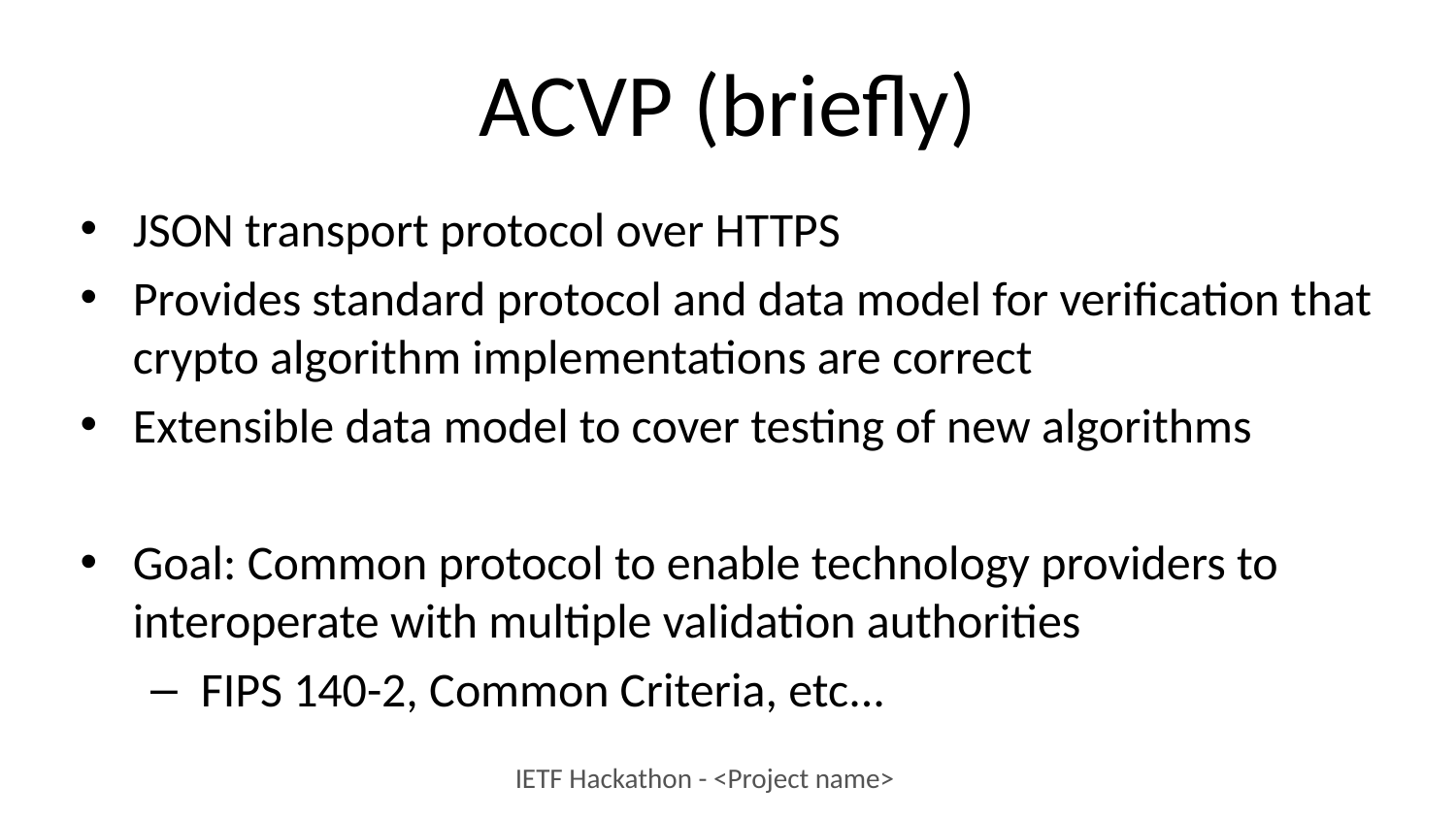

# ACVP (briefly)
JSON transport protocol over HTTPS​
Provides standard protocol and data model for verification that crypto algorithm implementations are correct​
Extensible data model to cover testing of new algorithms

Goal: Common protocol to enable technology providers to interoperate with multiple validation authorities​
FIPS 140-2, Common Criteria, etc...​